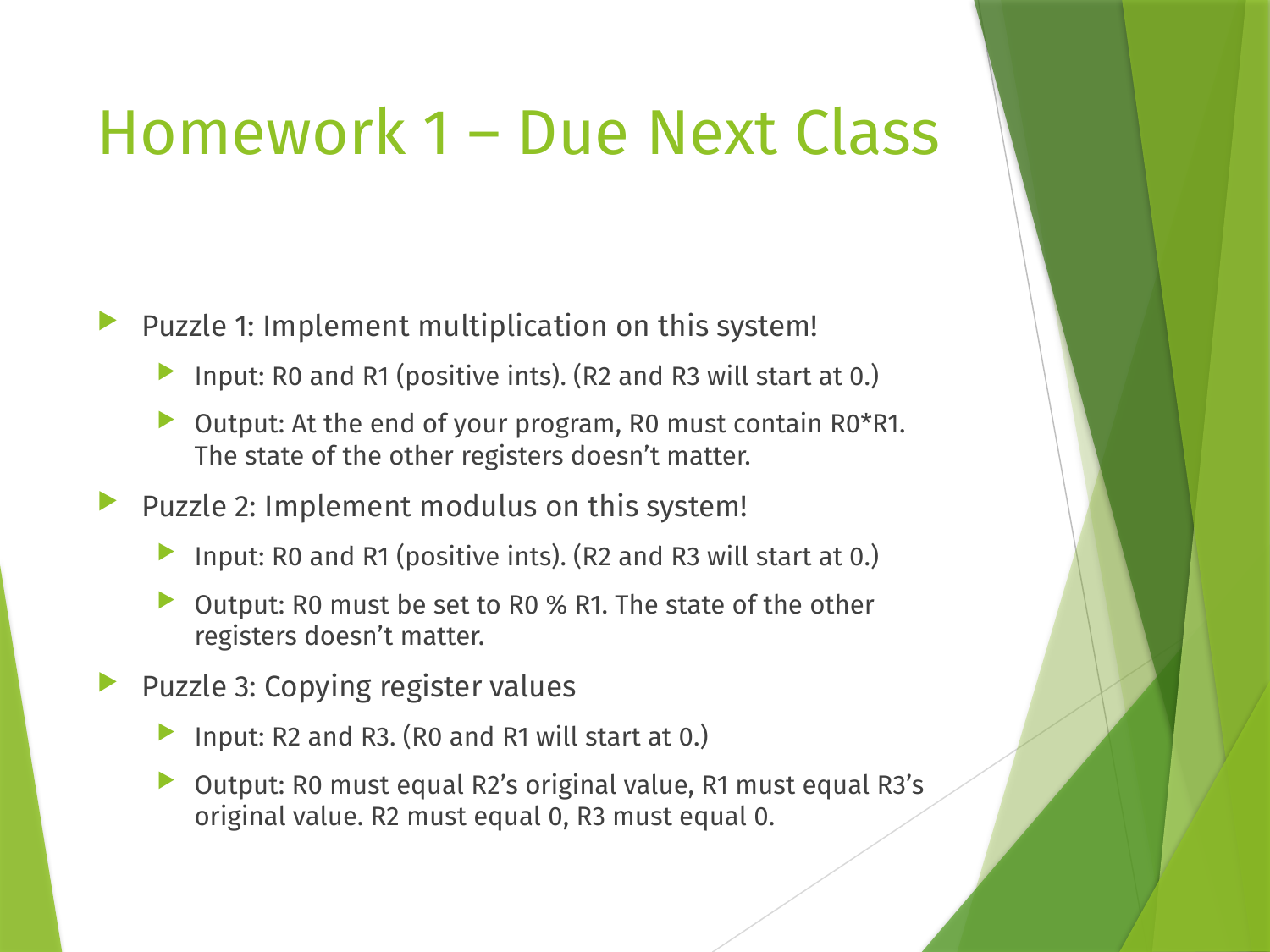

# Homework 1 – Due Next Class
Puzzle 1: Implement multiplication on this system!
Input: R0 and R1 (positive ints). (R2 and R3 will start at 0.)
Output: At the end of your program, R0 must contain R0*R1. The state of the other registers doesn’t matter.
Puzzle 2: Implement modulus on this system!
Input: R0 and R1 (positive ints). (R2 and R3 will start at 0.)
Output: R0 must be set to R0 % R1. The state of the other registers doesn’t matter.
Puzzle 3: Copying register values
Input: R2 and R3. (R0 and R1 will start at 0.)
Output: R0 must equal R2’s original value, R1 must equal R3’s original value. R2 must equal 0, R3 must equal 0.